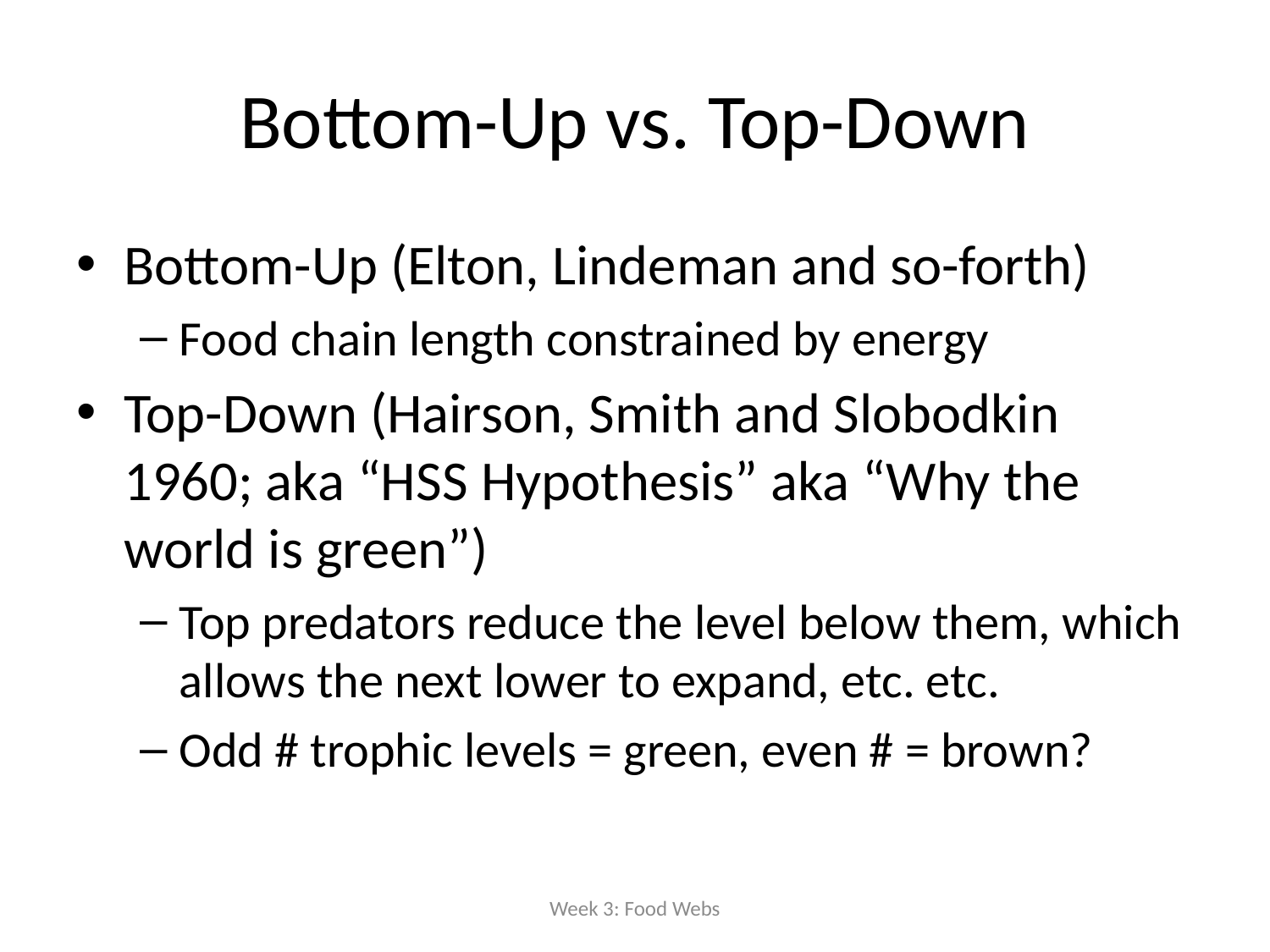

# Bottom-Up vs. Top-Down
Bottom-Up (Elton, Lindeman and so-forth)
Food chain length constrained by energy
Top-Down (Hairson, Smith and Slobodkin 1960; aka “HSS Hypothesis” aka “Why the world is green”)
Top predators reduce the level below them, which allows the next lower to expand, etc. etc.
Odd # trophic levels = green, even # = brown?

Week 3: Food Webs